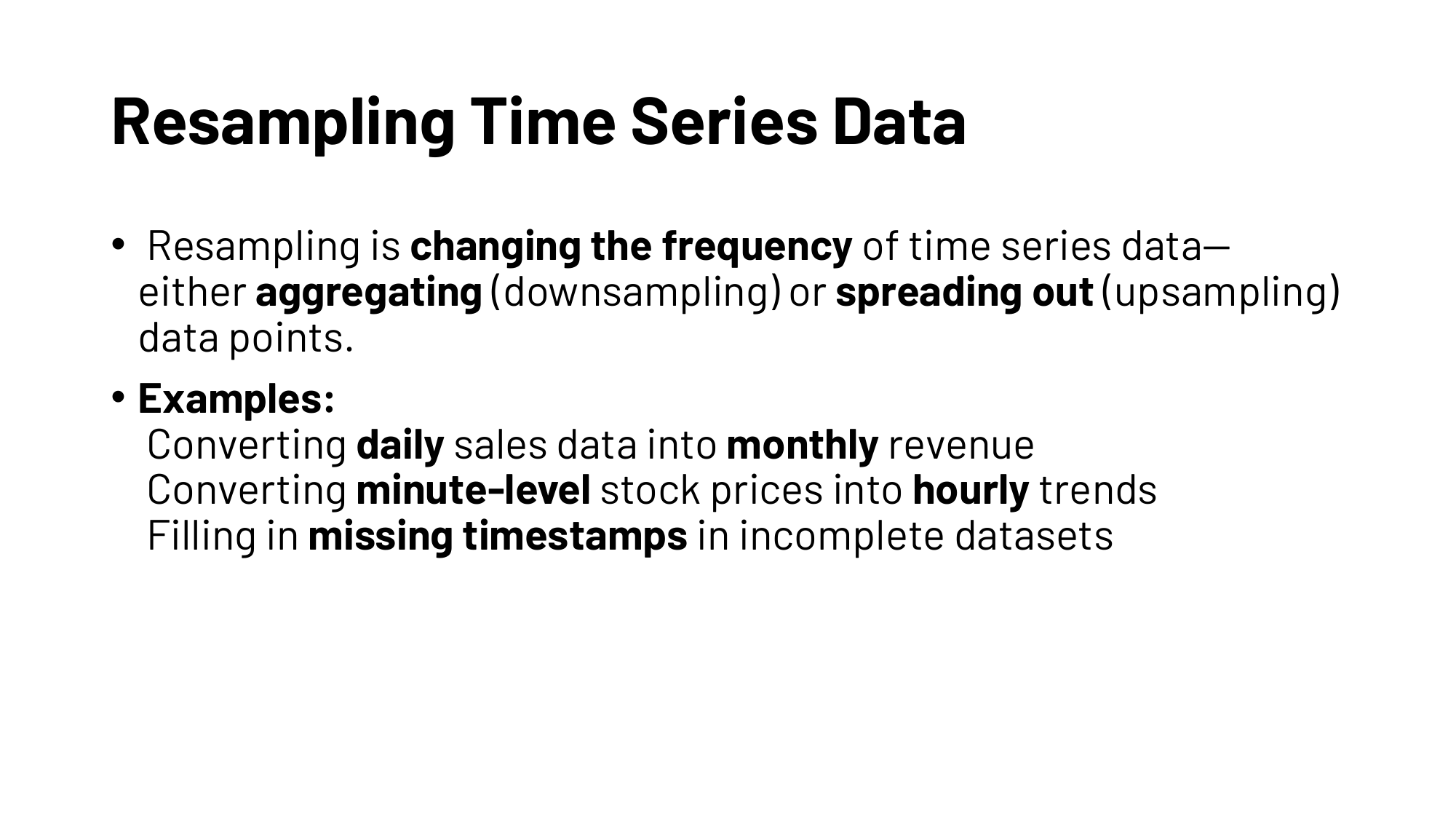

# Resampling Time Series Data
 Resampling is changing the frequency of time series data—  either aggregating (downsampling) or spreading out (upsampling) data points.
Examples:
 Converting daily sales data into monthly revenue
 Converting minute-level stock prices into hourly trends
 Filling in missing timestamps in incomplete datasets